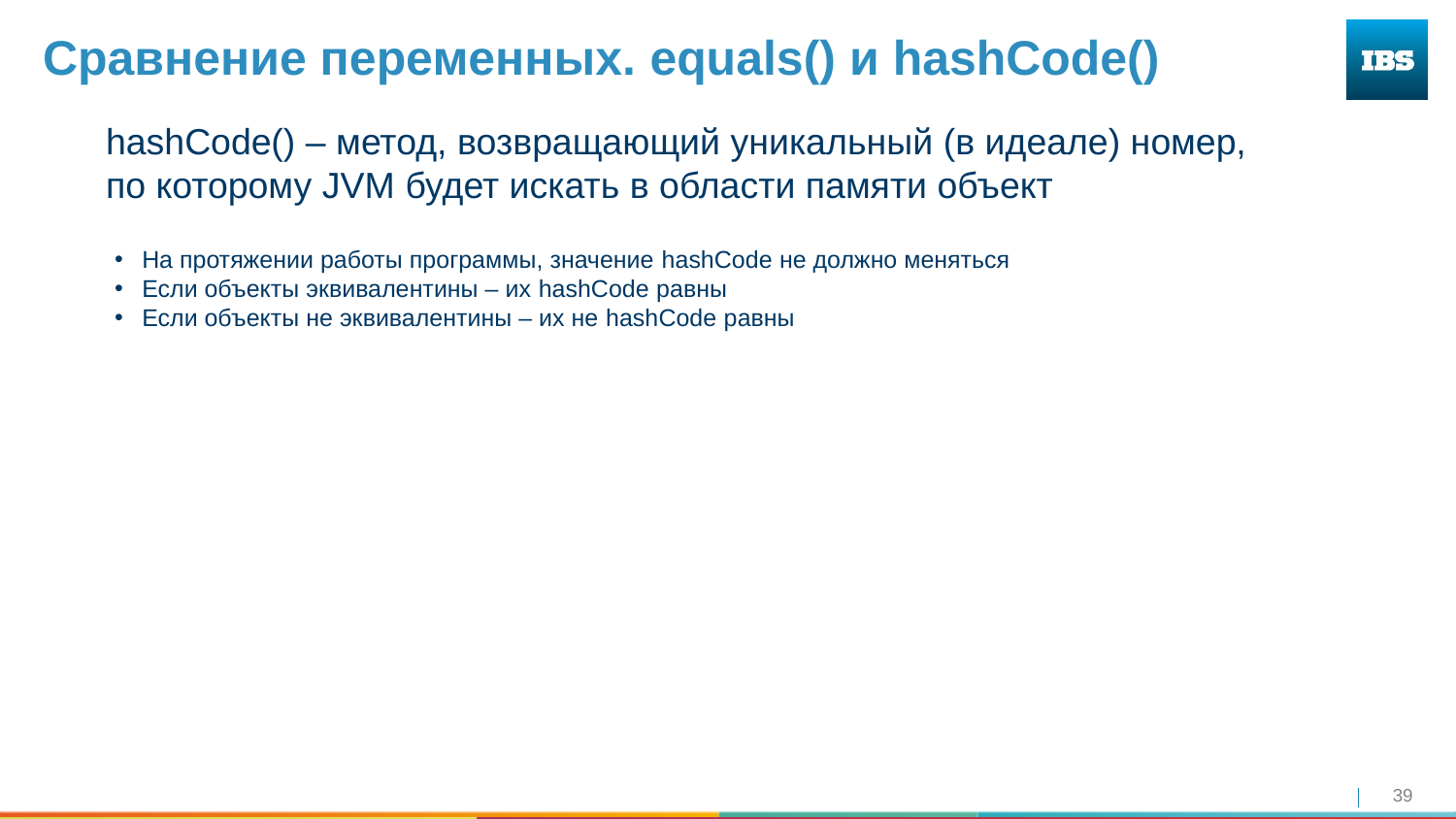

# Сравнение переменных. equals() и hashCode()
hashCode() – метод, возвращающий уникальный (в идеале) номер,
по которому JVM будет искать в области памяти объект
На протяжении работы программы, значение hashCode не должно меняться
Если объекты эквивалентины – их hashCode равны
Если объекты не эквивалентины – их не hashCode равны